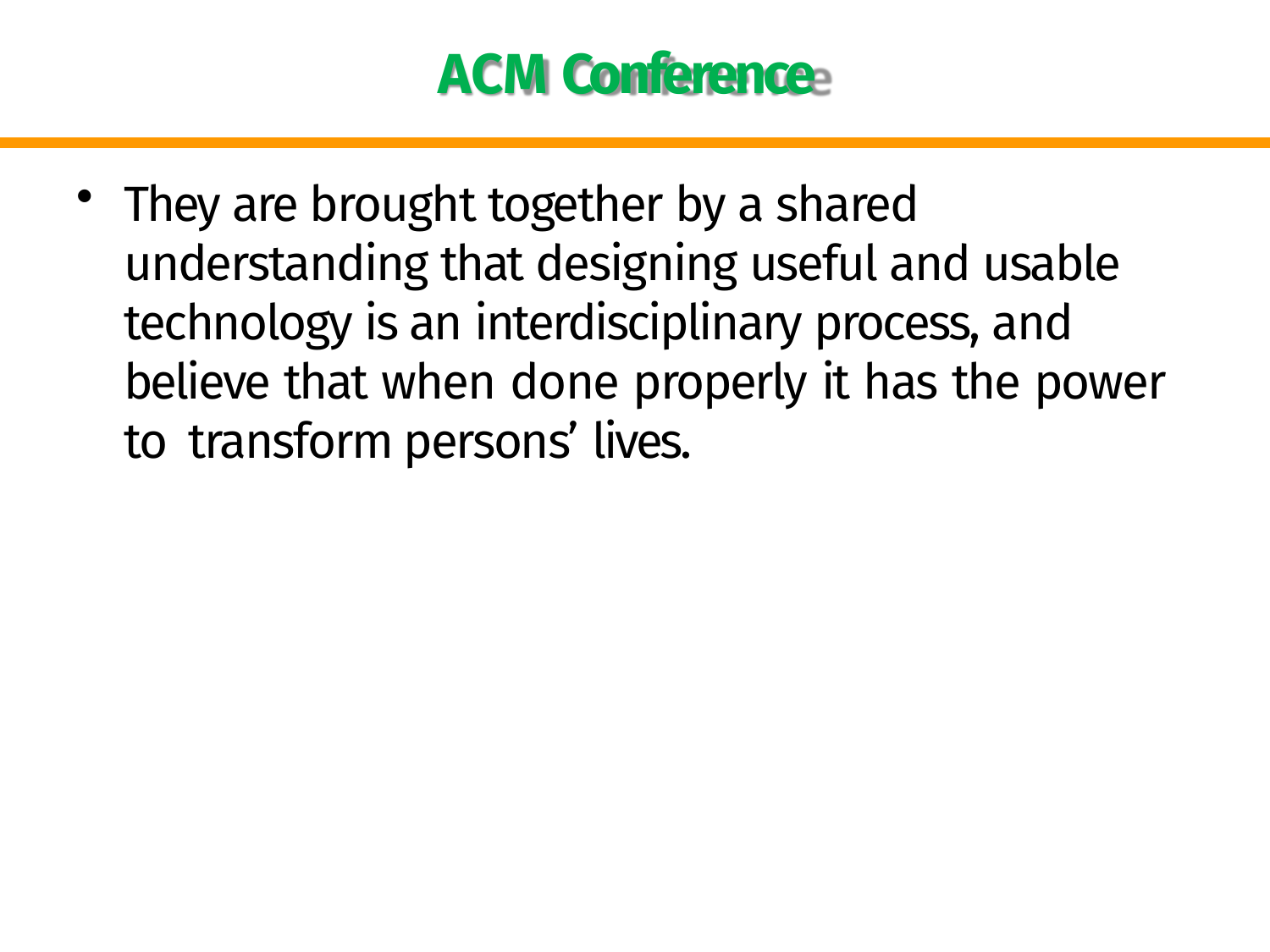

# ACM Conference
They are brought together by a shared  understanding that designing useful and usable  technology is an interdisciplinary process, and  believe that when done properly it has the power to  transform persons’ lives.